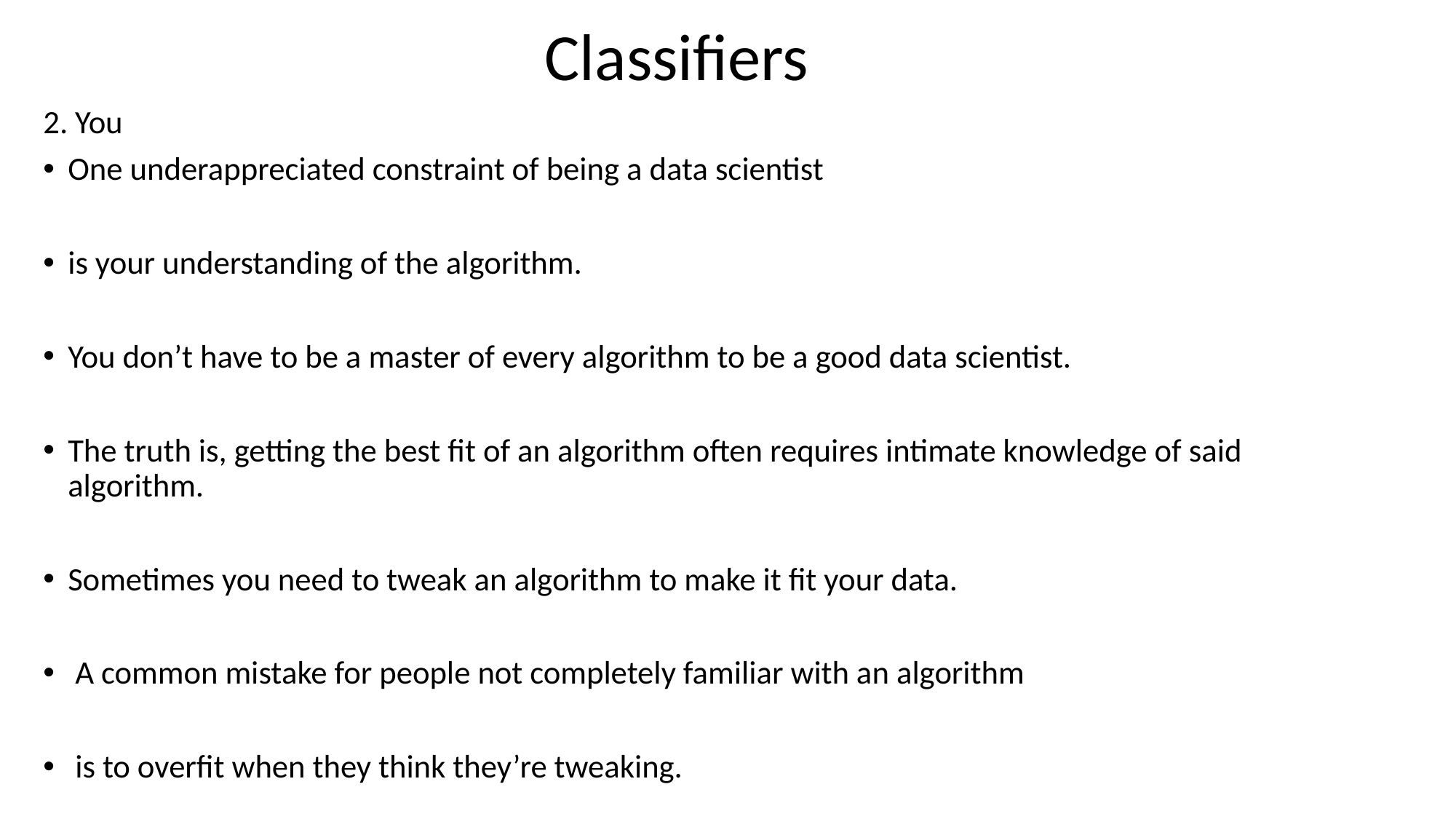

# Classifiers
2. You
One underappreciated constraint of being a data scientist

is your understanding of the algorithm.

You don’t have to be a master of every algorithm to be a good data scientist.

The truth is, getting the best fit of an algorithm often requires intimate knowledge of said algorithm.

Sometimes you need to tweak an algorithm to make it fit your data.

 A common mistake for people not completely familiar with an algorithm

 is to overfit when they think they’re tweaking.